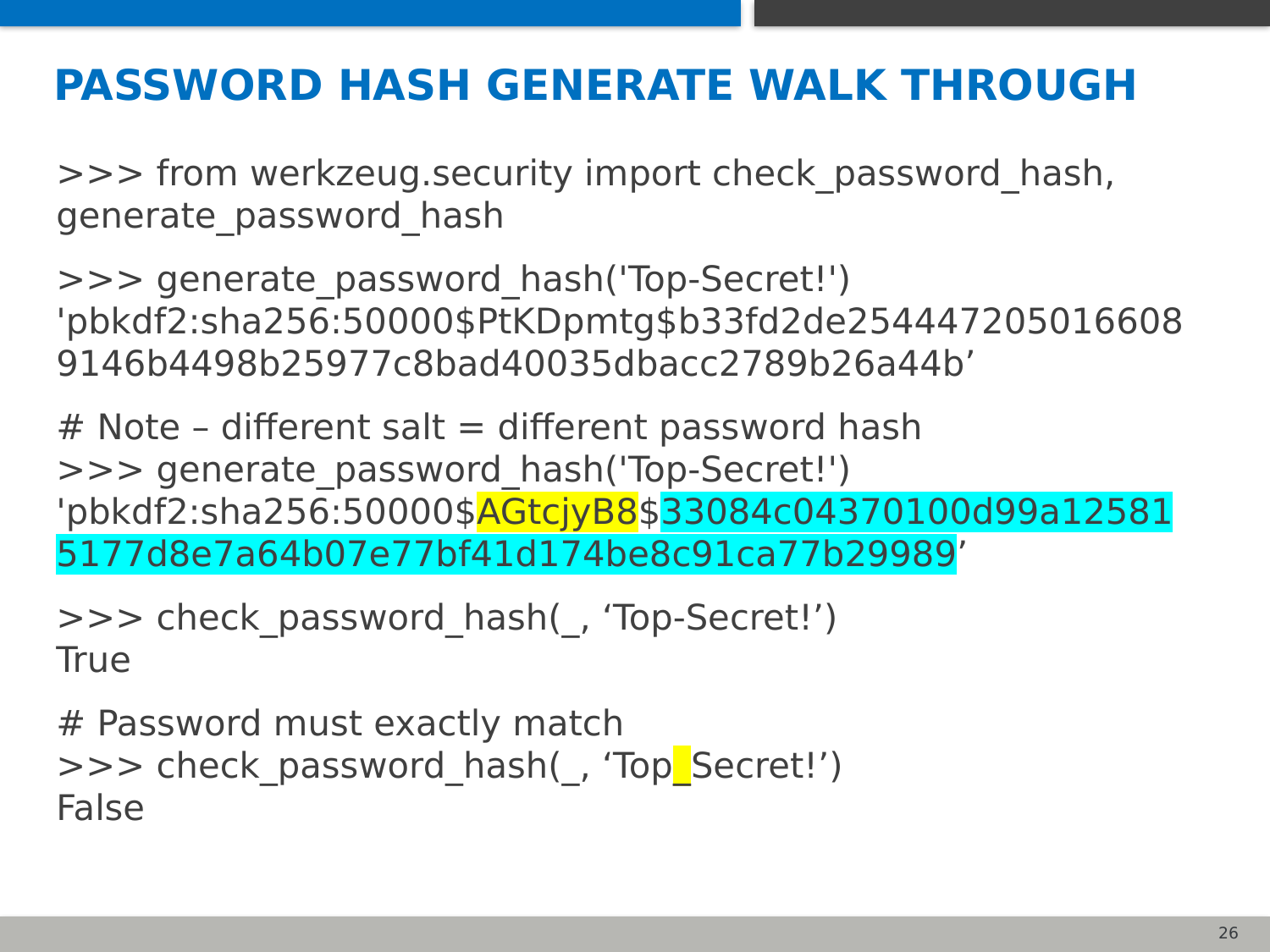

# password hash generate walk through
>>> from werkzeug.security import check_password_hash, generate_password_hash

>>> generate_password_hash('Top-Secret!')
'pbkdf2:sha256:50000$PtKDpmtg$b33fd2de2544472050166089146b4498b25977c8bad40035dbacc2789b26a44b’

# Note – different salt = different password hash
>>> generate_password_hash('Top-Secret!')
'pbkdf2:sha256:50000$AGtcjyB8$33084c04370100d99a125815177d8e7a64b07e77bf41d174be8c91ca77b29989’

>>> check_password_hash(_, ‘Top-Secret!’)
True

# Password must exactly match
>>> check_password_hash(_, ‘Top_Secret!’)
False